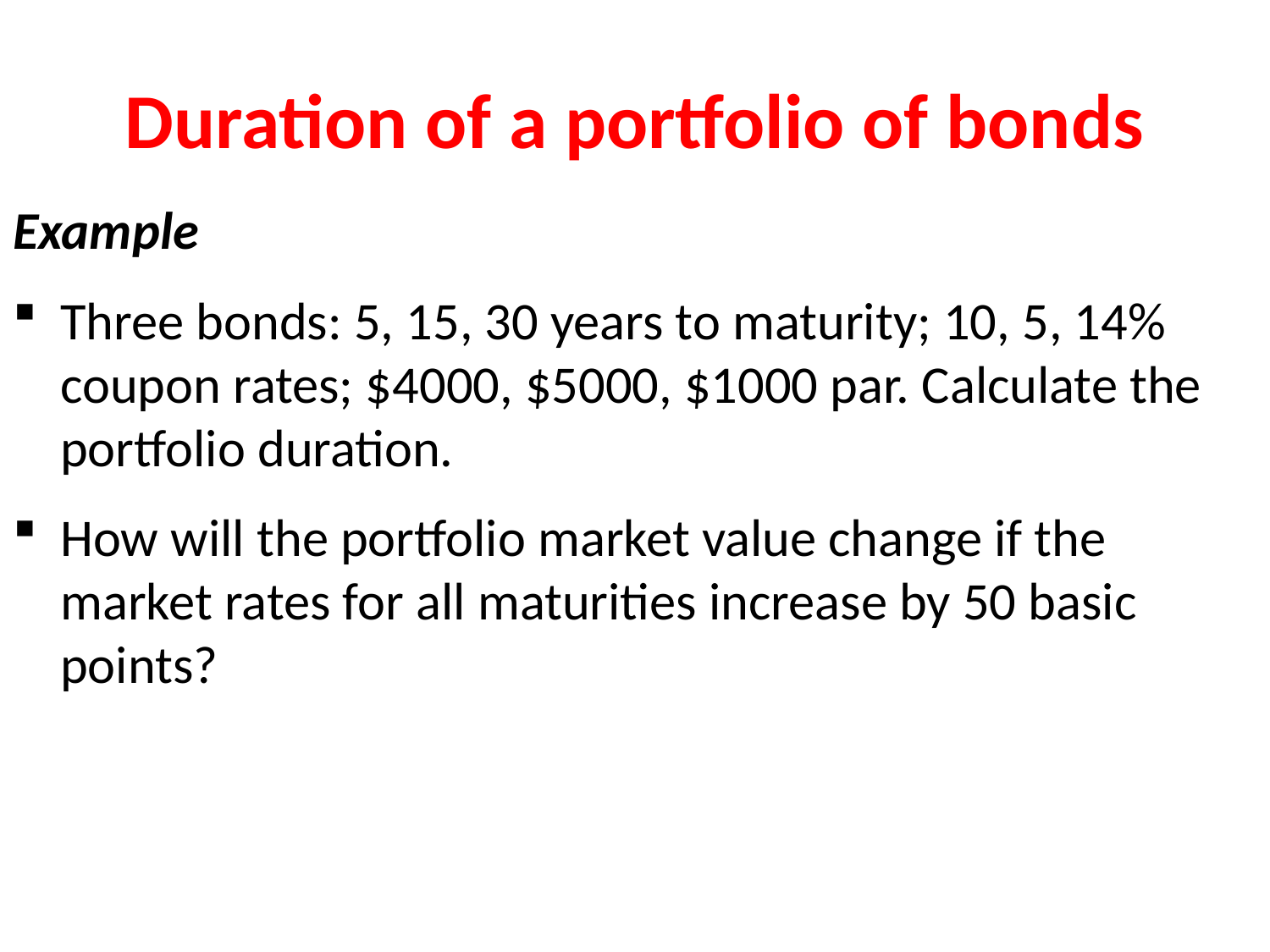

# Duration of a portfolio of bonds
Example
Three bonds: 5, 15, 30 years to maturity; 10, 5, 14% coupon rates; $4000, $5000, $1000 par. Calculate the portfolio duration.
How will the portfolio market value change if the market rates for all maturities increase by 50 basic points?